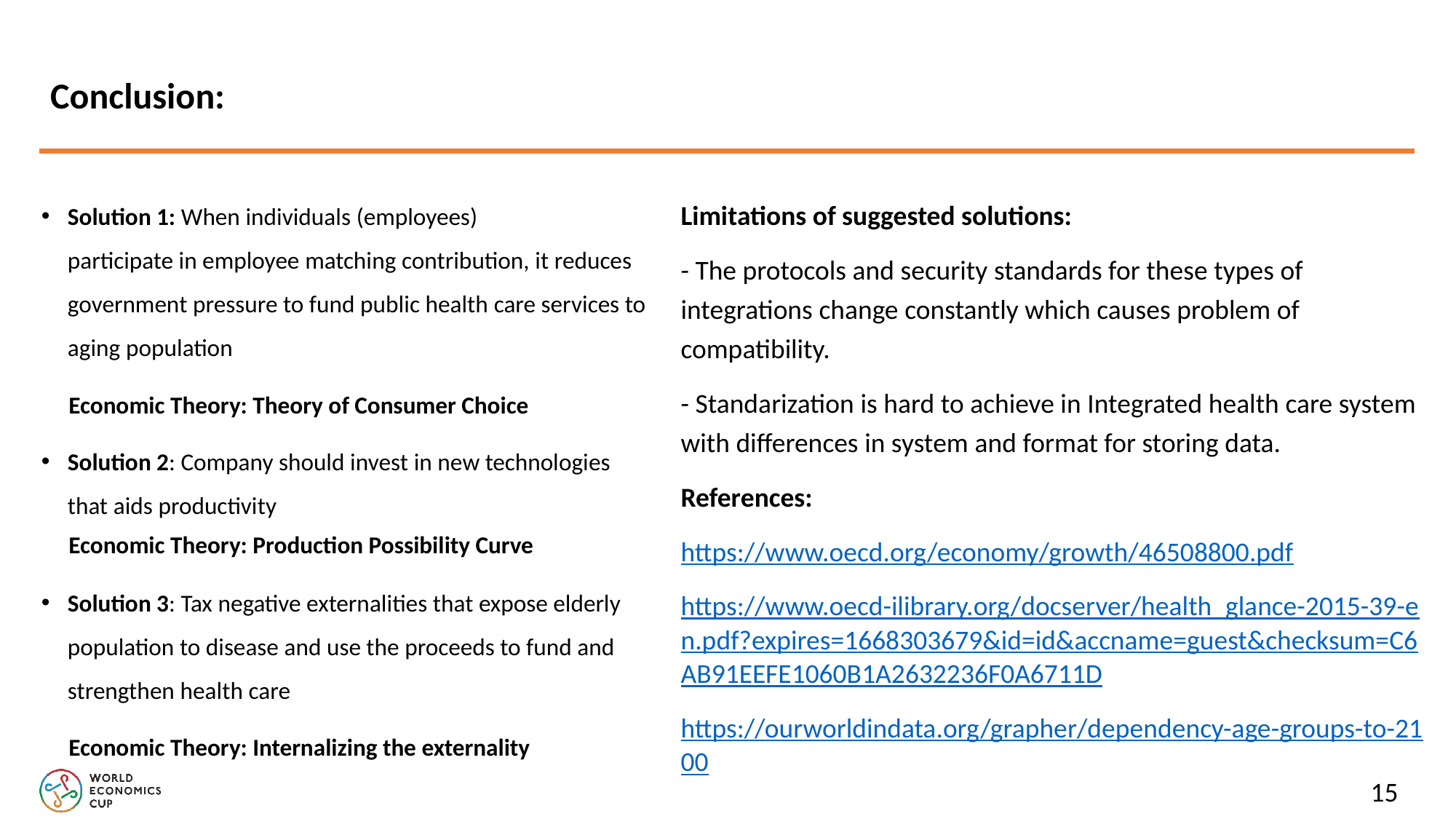

# Conclusion:
Solution 1: When individuals (employees) participate in employee matching contribution, it reduces government pressure to fund public health care services to aging population
     Economic Theory: Theory of Consumer Choice
Solution 2: Company should invest in new technologies that aids productivity
     Economic Theory: Production Possibility Curve
Solution 3: Tax negative externalities that expose elderly population to disease and use the proceeds to fund and strengthen health care
     Economic Theory: Internalizing the externality

Limitations of suggested solutions:
- The protocols and security standards for these types of integrations change constantly which causes problem of compatibility.
- Standarization is hard to achieve in Integrated health care system with differences in system and format for storing data.
References:
https://www.oecd.org/economy/growth/46508800.pdf
https://www.oecd-ilibrary.org/docserver/health_glance-2015-39-en.pdf?expires=1668303679&id=id&accname=guest&checksum=C6AB91EEFE1060B1A2632236F0A6711D
https://ourworldindata.org/grapher/dependency-age-groups-to-2100